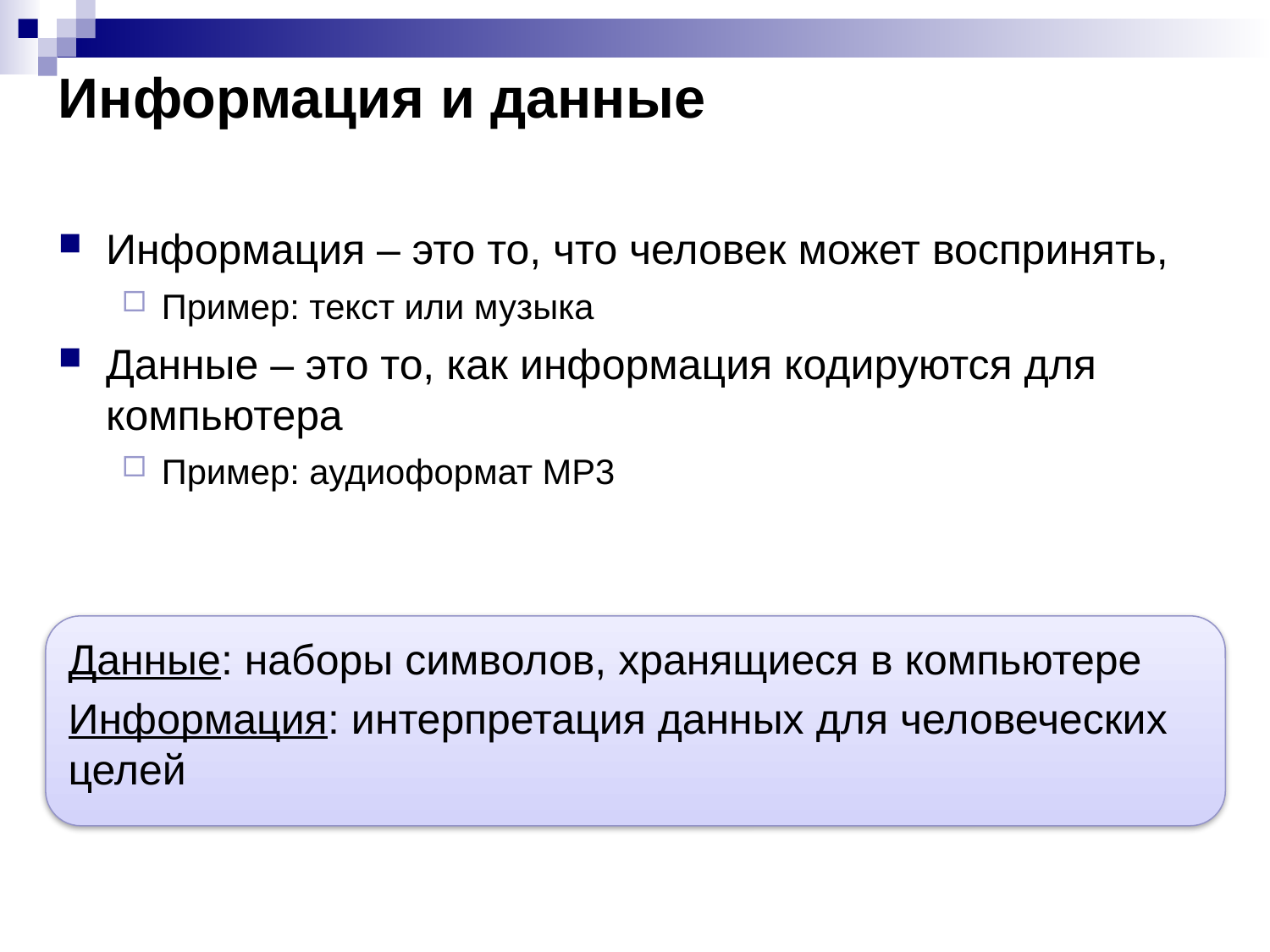

# Информация и данные
Информация – это то, что человек может воспринять,
Пример: текст или музыка
Данные – это то, как информация кодируются для компьютера
Пример: аудиоформат MP3
Данные: наборы символов, хранящиеся в компьютере
Информация: интерпретация данных для человеческих целей